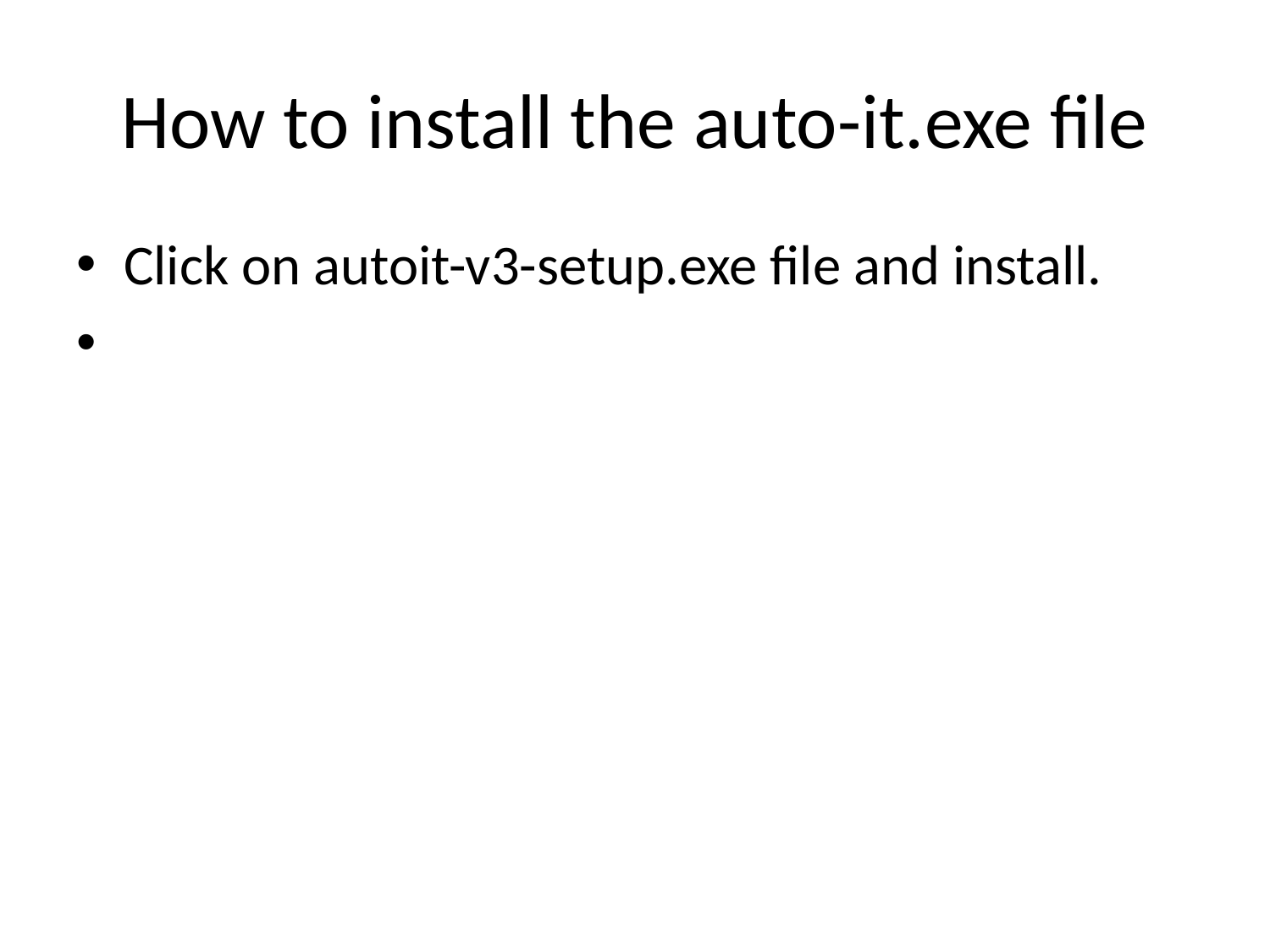

# How to install the auto-it.exe file
Click on autoit-v3-setup.exe file and install.